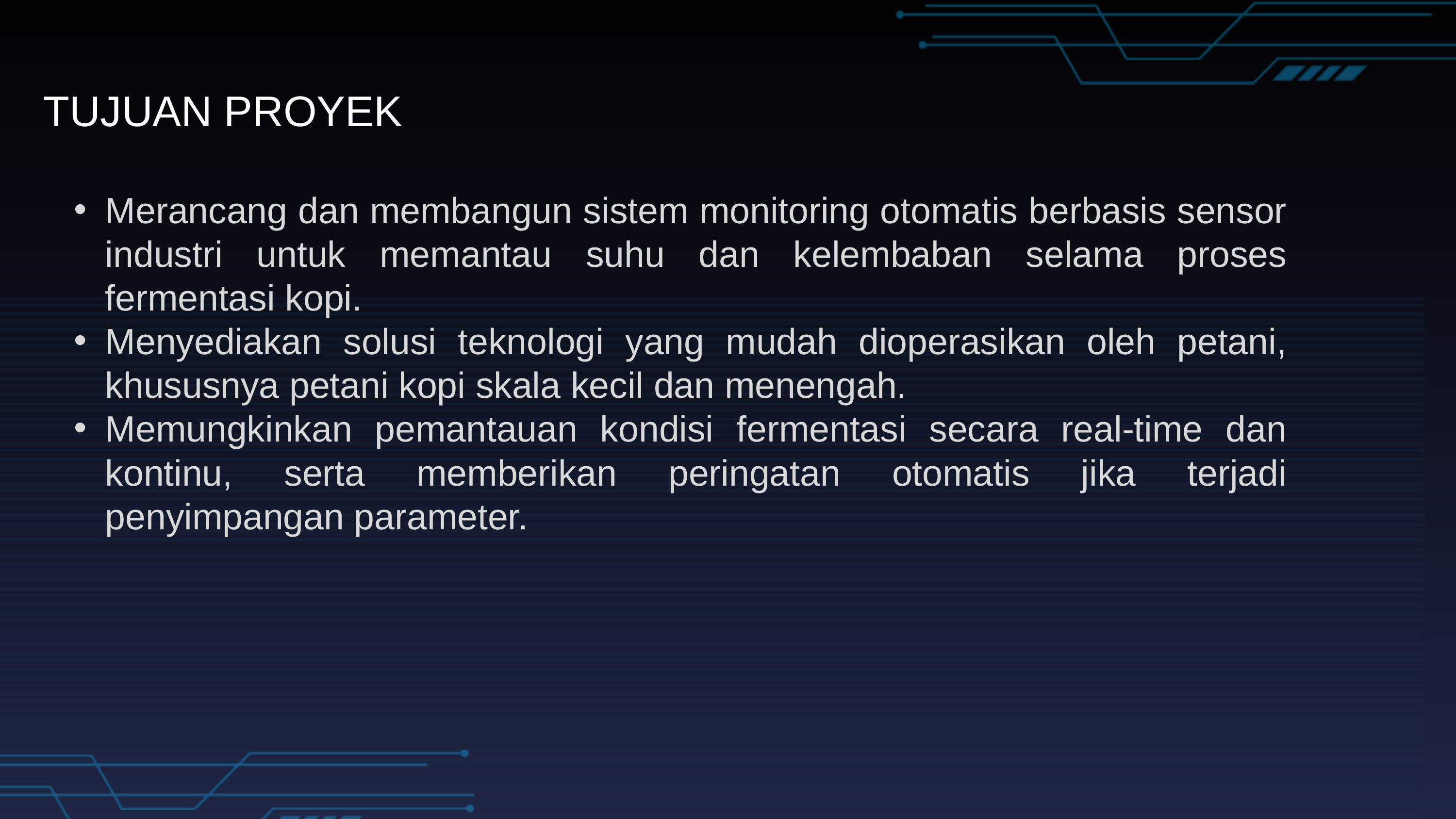

TUJUAN PROYEK
Merancang dan membangun sistem monitoring otomatis berbasis sensor industri untuk memantau suhu dan kelembaban selama proses fermentasi kopi.
Menyediakan solusi teknologi yang mudah dioperasikan oleh petani, khususnya petani kopi skala kecil dan menengah.
Memungkinkan pemantauan kondisi fermentasi secara real-time dan kontinu, serta memberikan peringatan otomatis jika terjadi penyimpangan parameter.